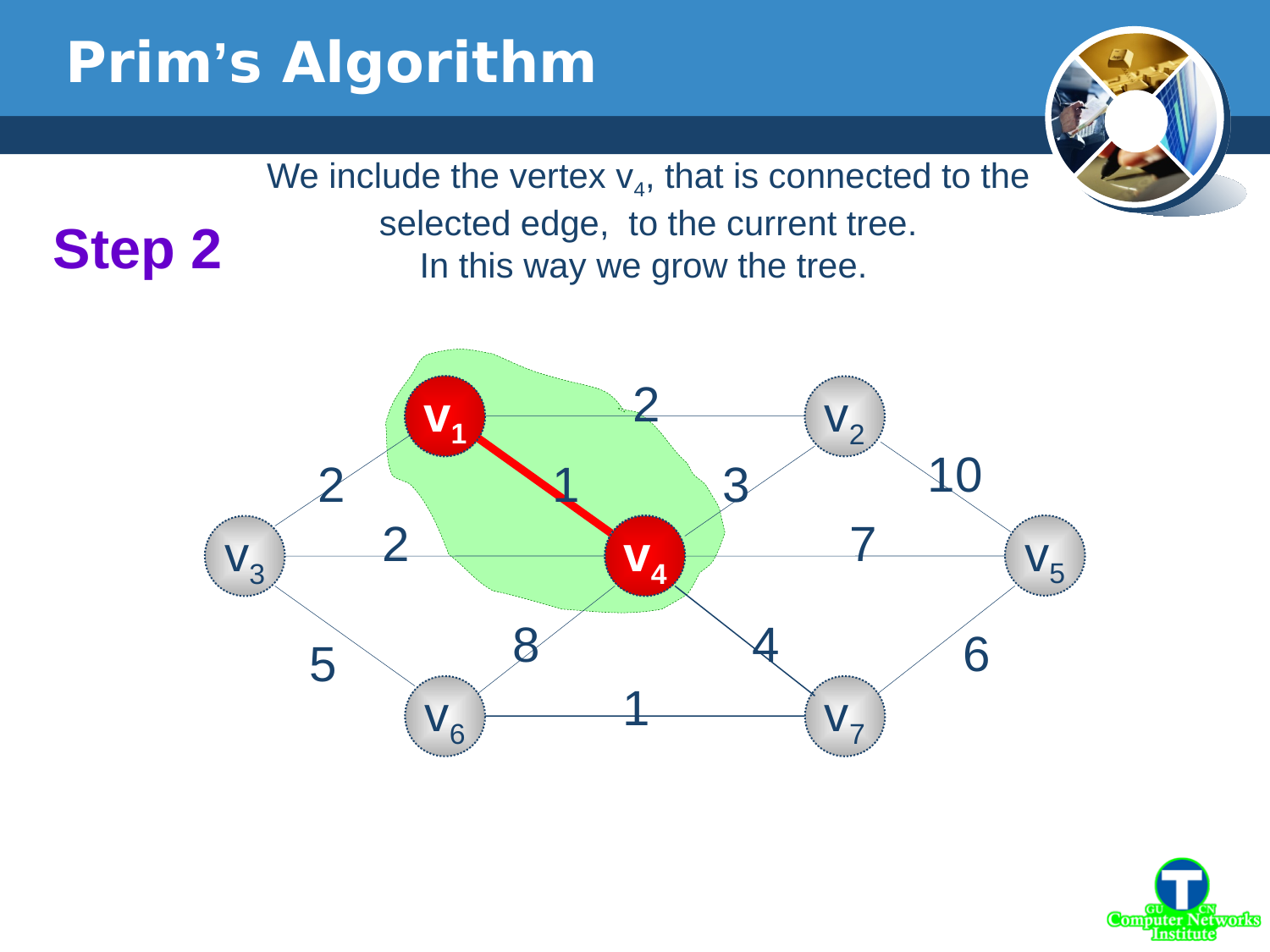

# Prim’s Algorithm
We include the vertex v4, that is connected to the
selected edge,  to the current tree.
In this way we grow the tree.
Step 2

2
v1
v1
v2

10

2
1

3
2
7
v4
v5
v3
v4

8
4
6
5
1
v6
v7